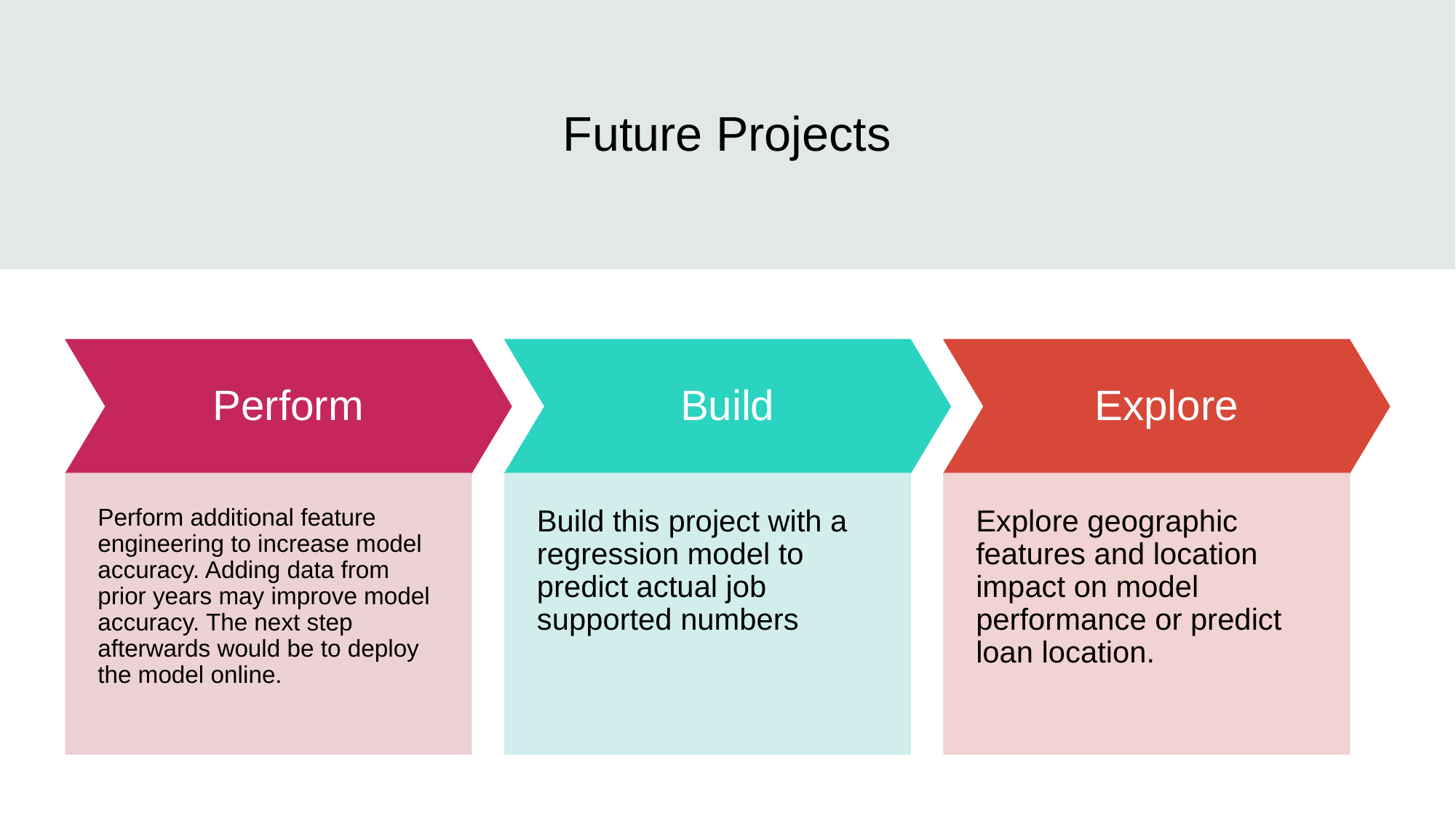

# Future Projects

Perform
Perform additional feature engineering to increase model accuracy. Adding data from prior years may improve model accuracy. The next step afterwards would be to deploy the model online.
Build
Build this project with a regression model to predict actual job supported numbers
Explore
Explore geographic features and location impact on model performance or predict loan location.